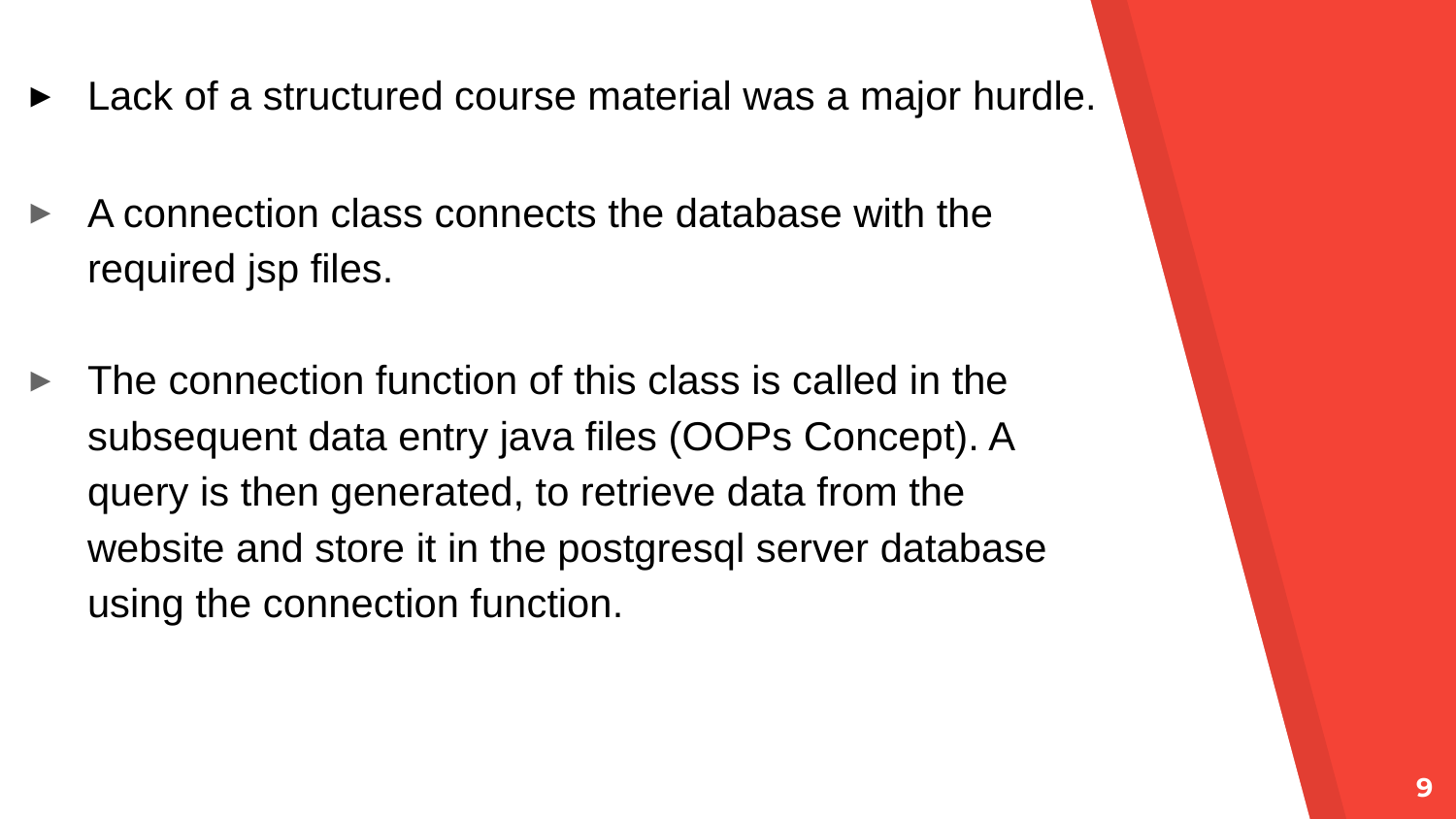

Lack of a structured course material was a major hurdle.

A connection class connects the database with the required jsp files.

The connection function of this class is called in the subsequent data entry java files (OOPs Concept). A query is then generated, to retrieve data from the website and store it in the postgresql server database using the connection function.
9